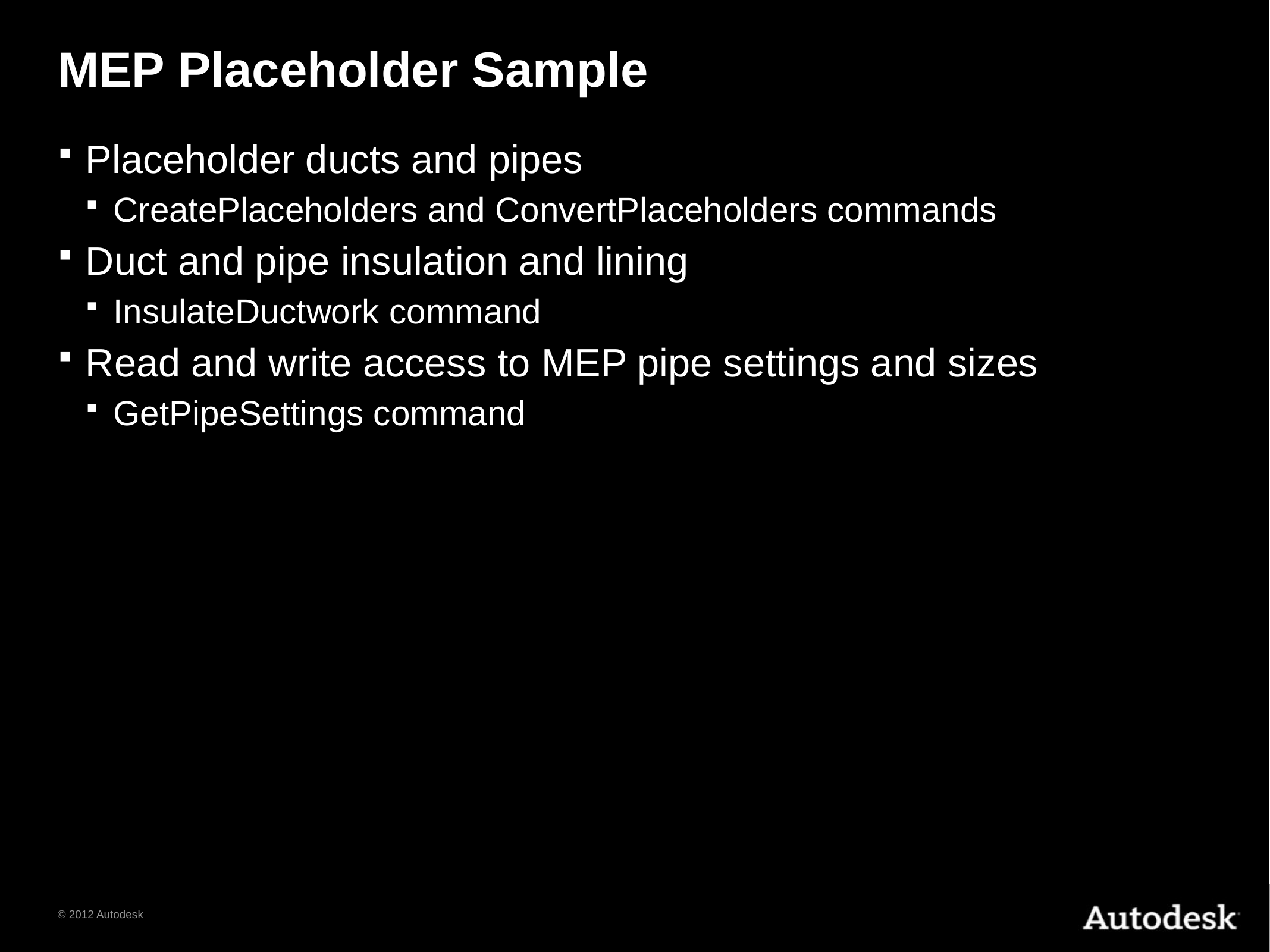

# MEP Placeholder Sample
Placeholder ducts and pipes
CreatePlaceholders and ConvertPlaceholders commands
Duct and pipe insulation and lining
InsulateDuctwork command
Read and write access to MEP pipe settings and sizes
GetPipeSettings command